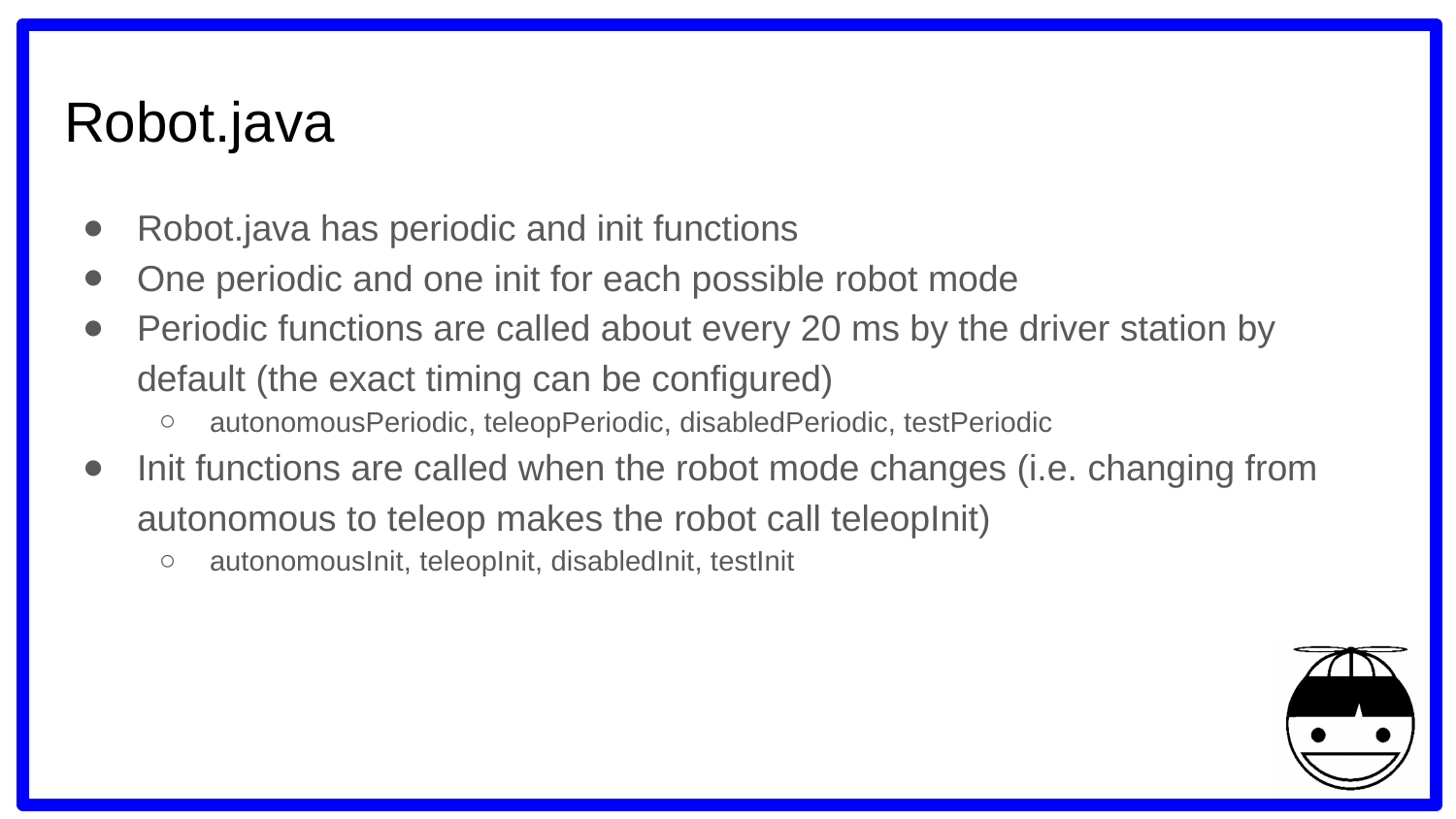

# Robot.java

Robot.java has periodic and init functions
One periodic and one init for each possible robot mode
Periodic functions are called about every 20 ms by the driver station by default (the exact timing can be configured)
autonomousPeriodic, teleopPeriodic, disabledPeriodic, testPeriodic
Init functions are called when the robot mode changes (i.e. changing from autonomous to teleop makes the robot call teleopInit)
autonomousInit, teleopInit, disabledInit, testInit